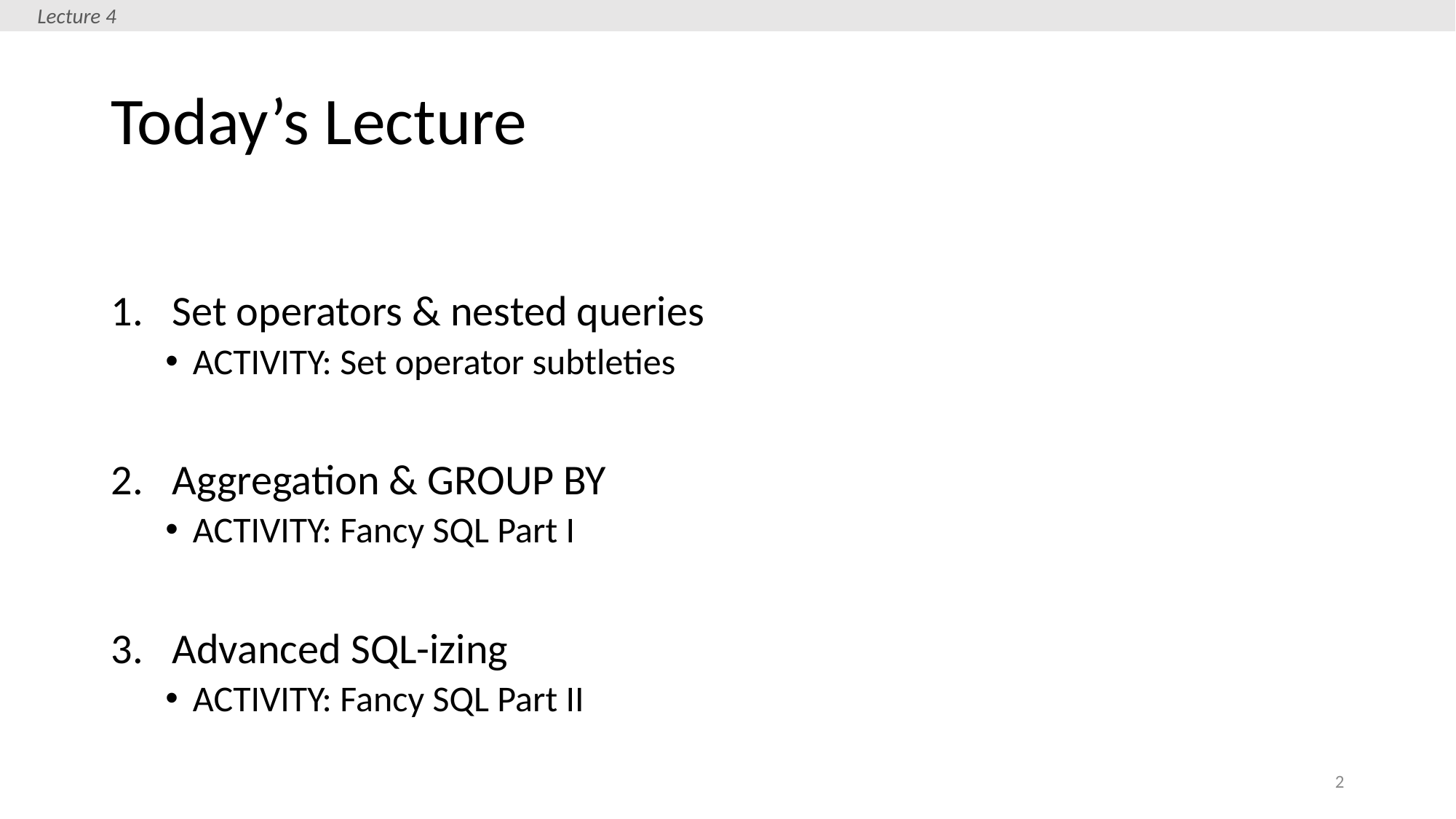

Lecture 4
# Today’s Lecture

Set operators & nested queries
ACTIVITY: Set operator subtleties

Aggregation & GROUP BY
ACTIVITY: Fancy SQL Part I

Advanced SQL-izing
ACTIVITY: Fancy SQL Part II

2